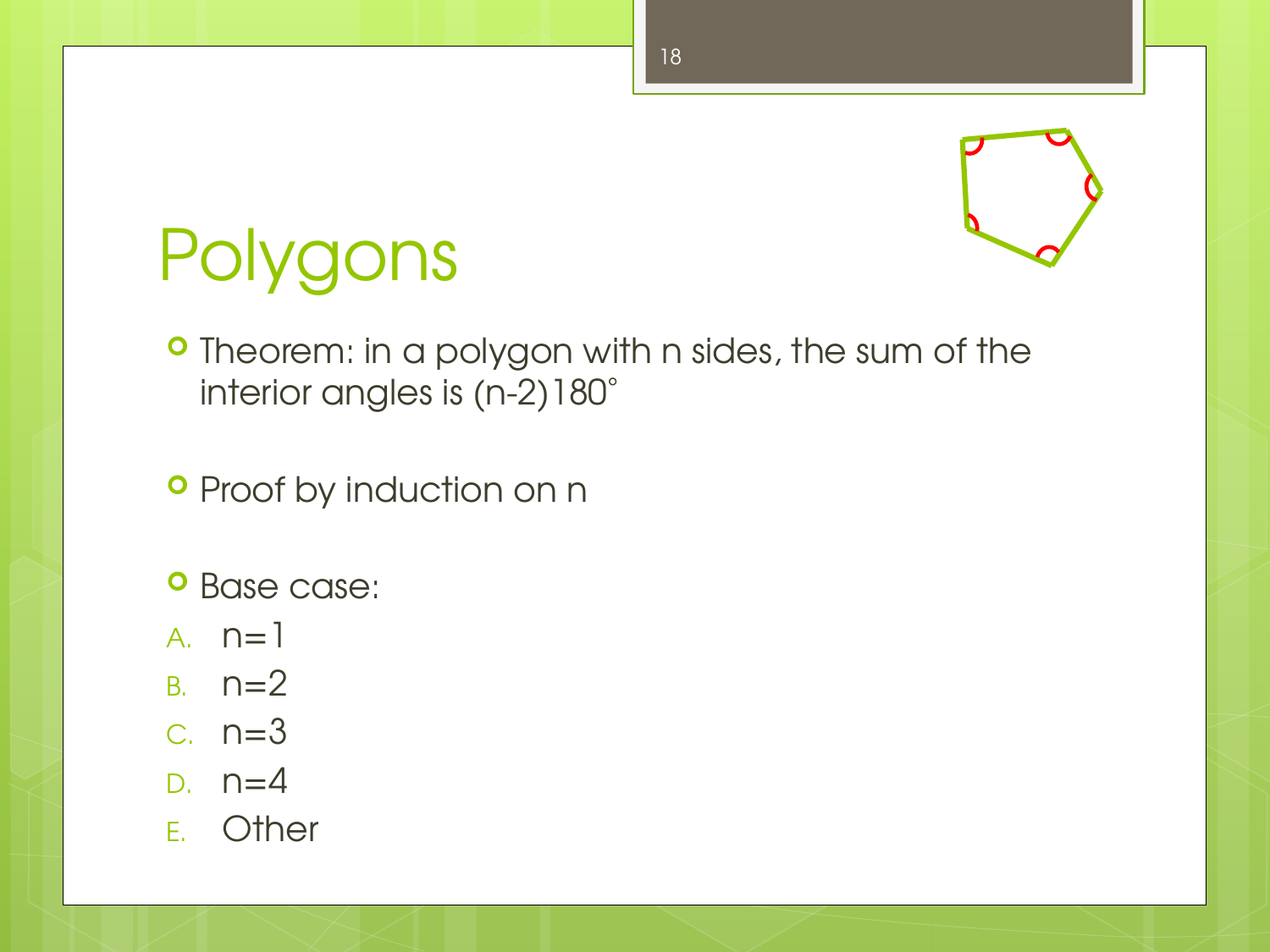

18

# Polygons
Theorem: in a polygon with n sides, the sum of the interior angles is (n-2)180°

Proof by induction on n

Base case:
n=1
n=2
n=3
n=4
Other